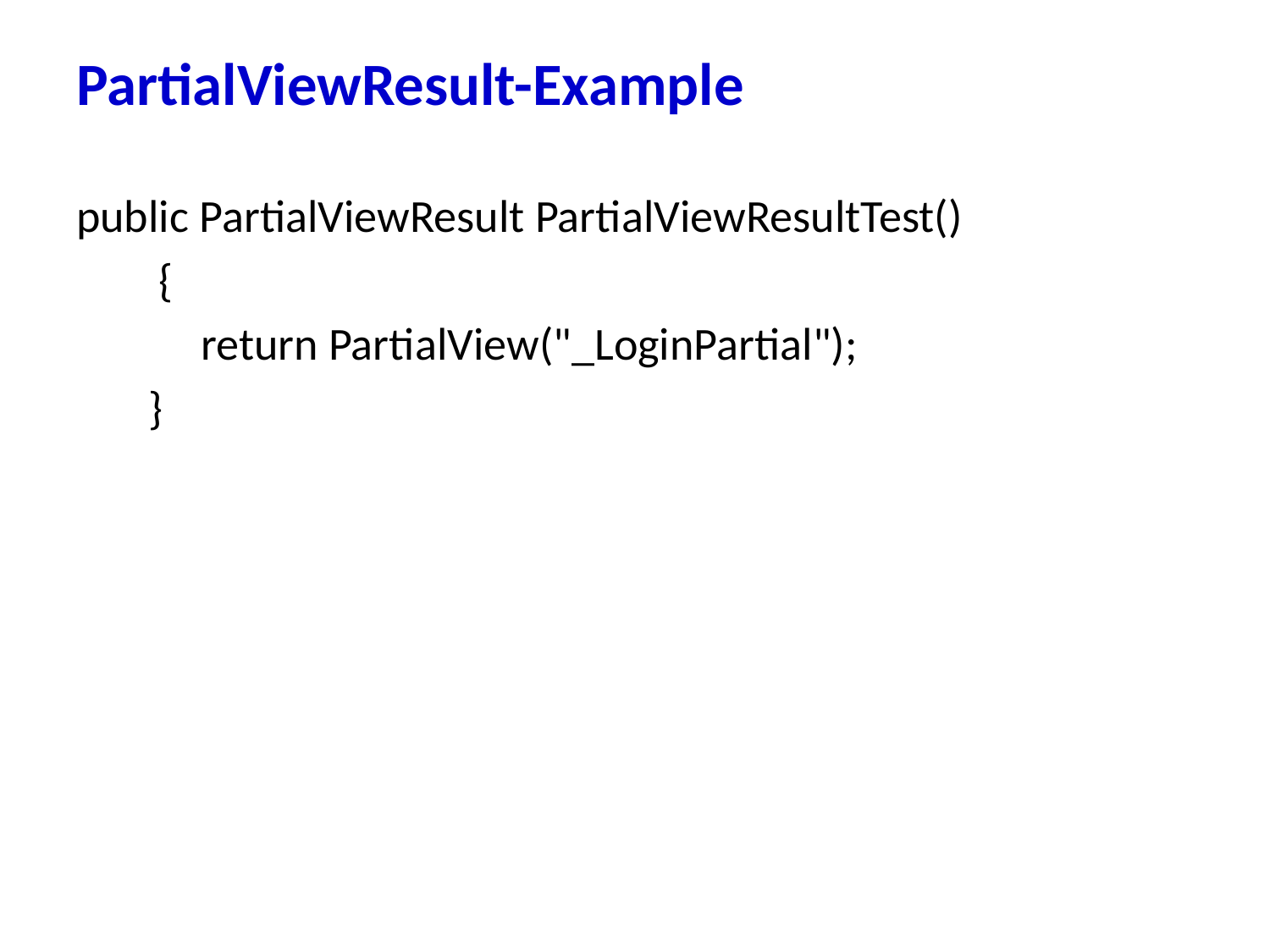

# PartialViewResult-Example
public PartialViewResult PartialViewResultTest()
        {
            return PartialView("_LoginPartial");
       }